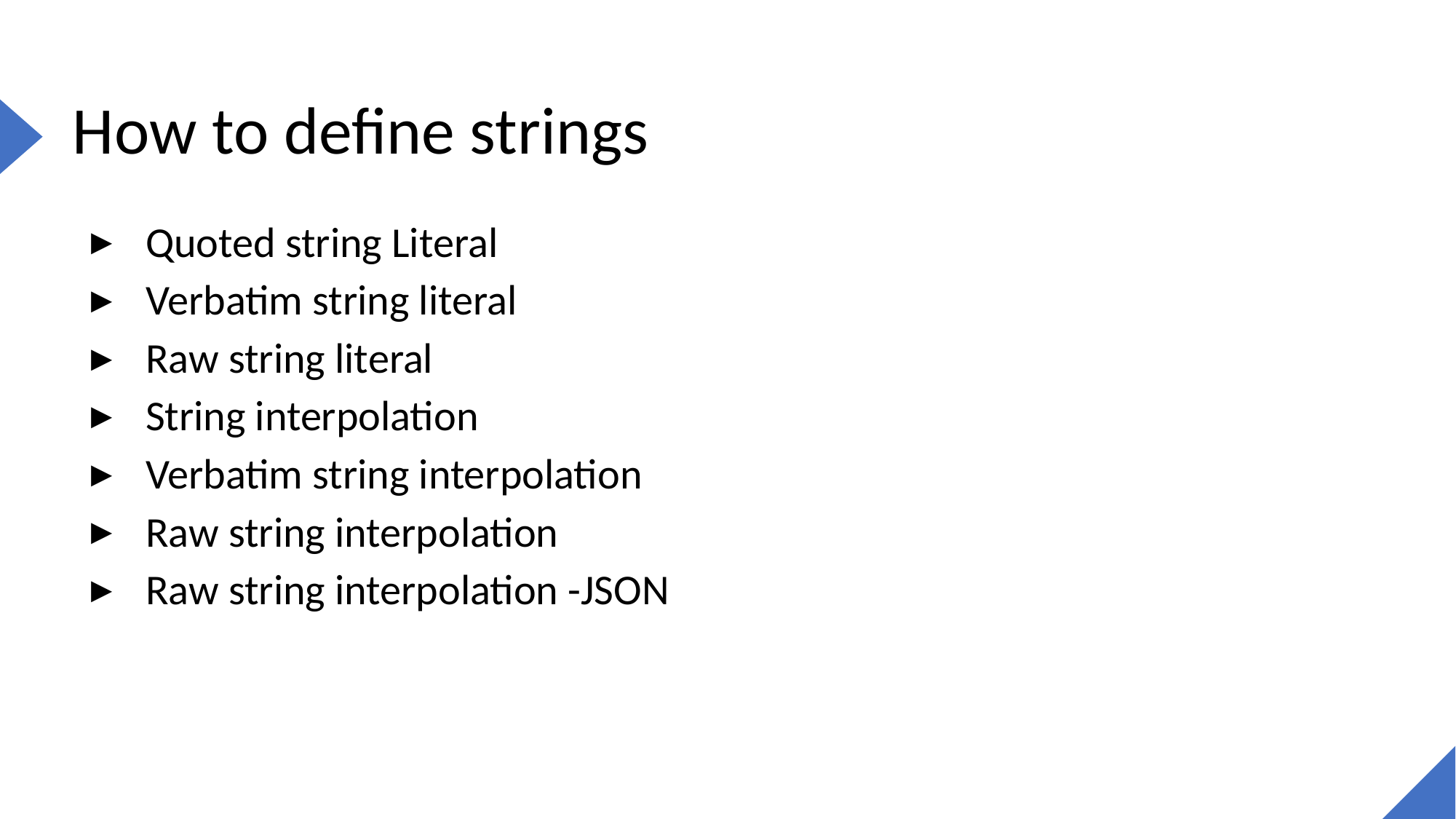

# How to define strings
Quoted string Literal
Verbatim string literal
Raw string literal
String interpolation
Verbatim string interpolation
Raw string interpolation
Raw string interpolation -JSON